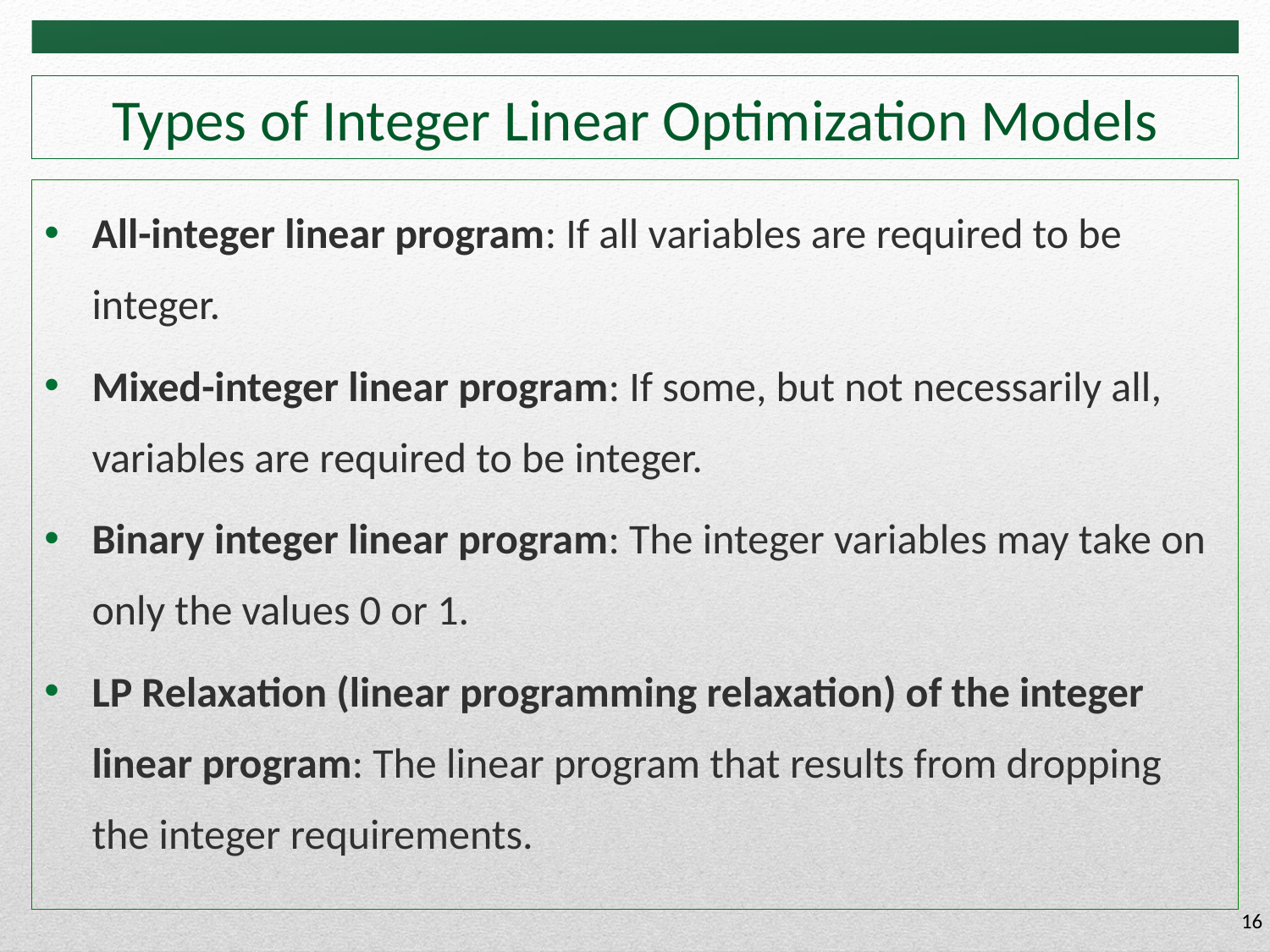

# Types of Integer Linear Optimization Models
All-integer linear program: If all variables are required to be integer.
Mixed-integer linear program: If some, but not necessarily all, variables are required to be integer.
Binary integer linear program: The integer variables may take on only the values 0 or 1.
LP Relaxation (linear programming relaxation) of the integer linear program: The linear program that results from dropping the integer requirements.
16